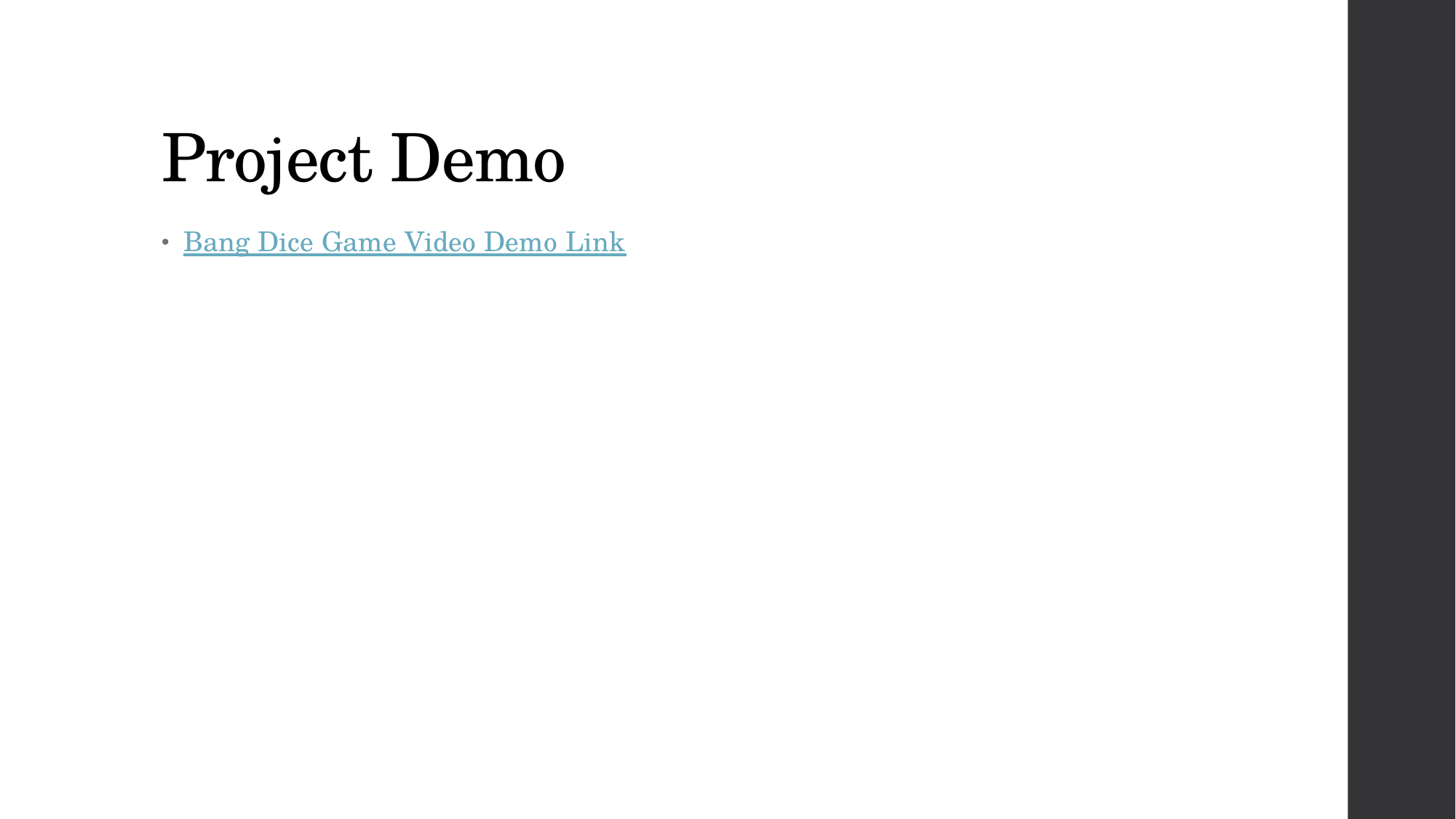

# Project Demo
Bang Dice Game Video Demo Link